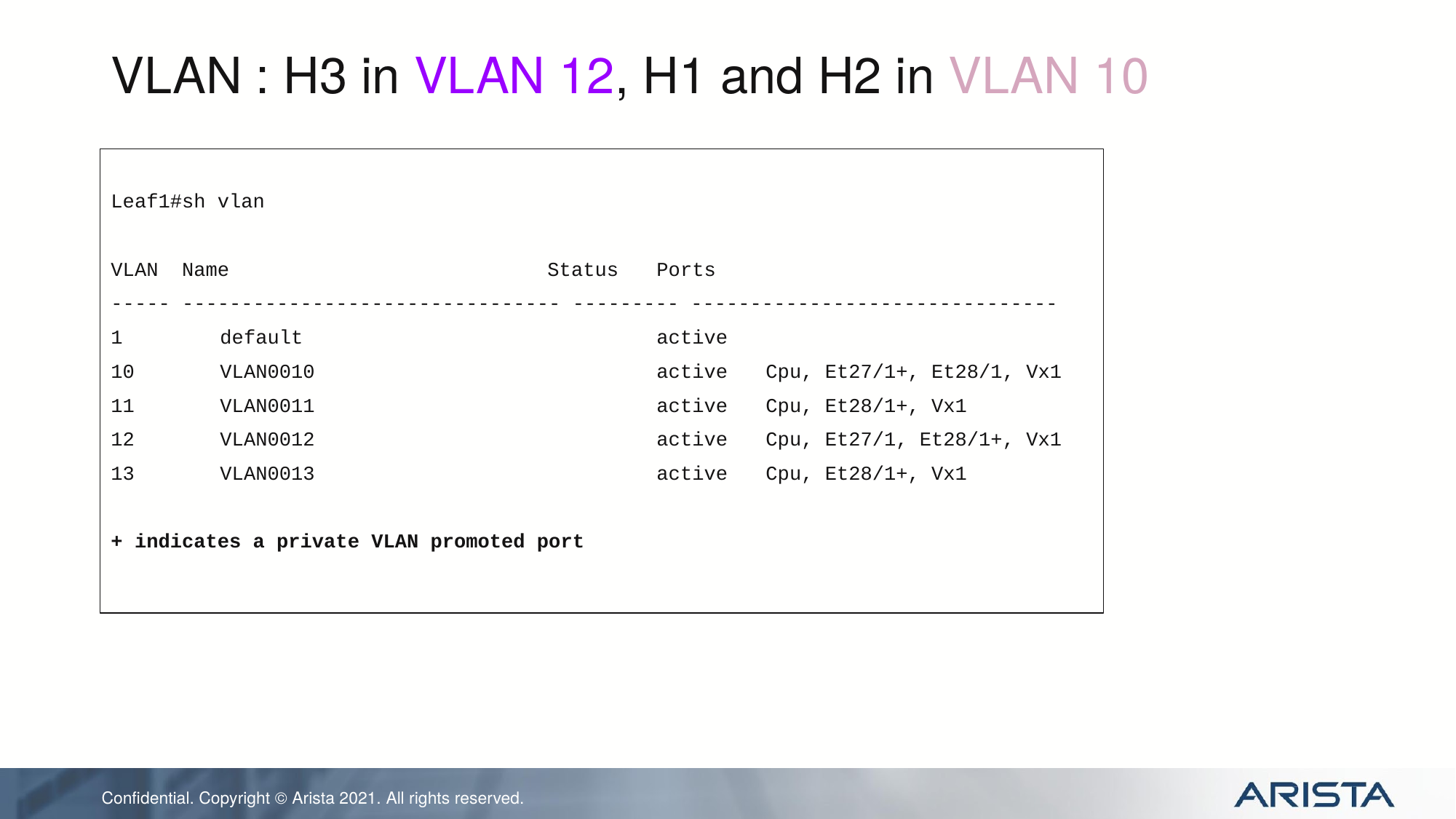

# VLAN : H3 in VLAN 12, H1 and H2 in VLAN 10

Leaf1#sh vlan

VLAN  Name                         	Status	Ports
----- -------------------------------- --------- -------------------------------
1 	default                      	active
10	VLAN0010                     	active	Cpu, Et27/1+, Et28/1, Vx1
11	VLAN0011                     	active	Cpu, Et28/1+, Vx1
12	VLAN0012                     	active	Cpu, Et27/1, Et28/1+, Vx1
13	VLAN0013                     	active	Cpu, Et28/1+, Vx1

+ indicates a private VLAN promoted port